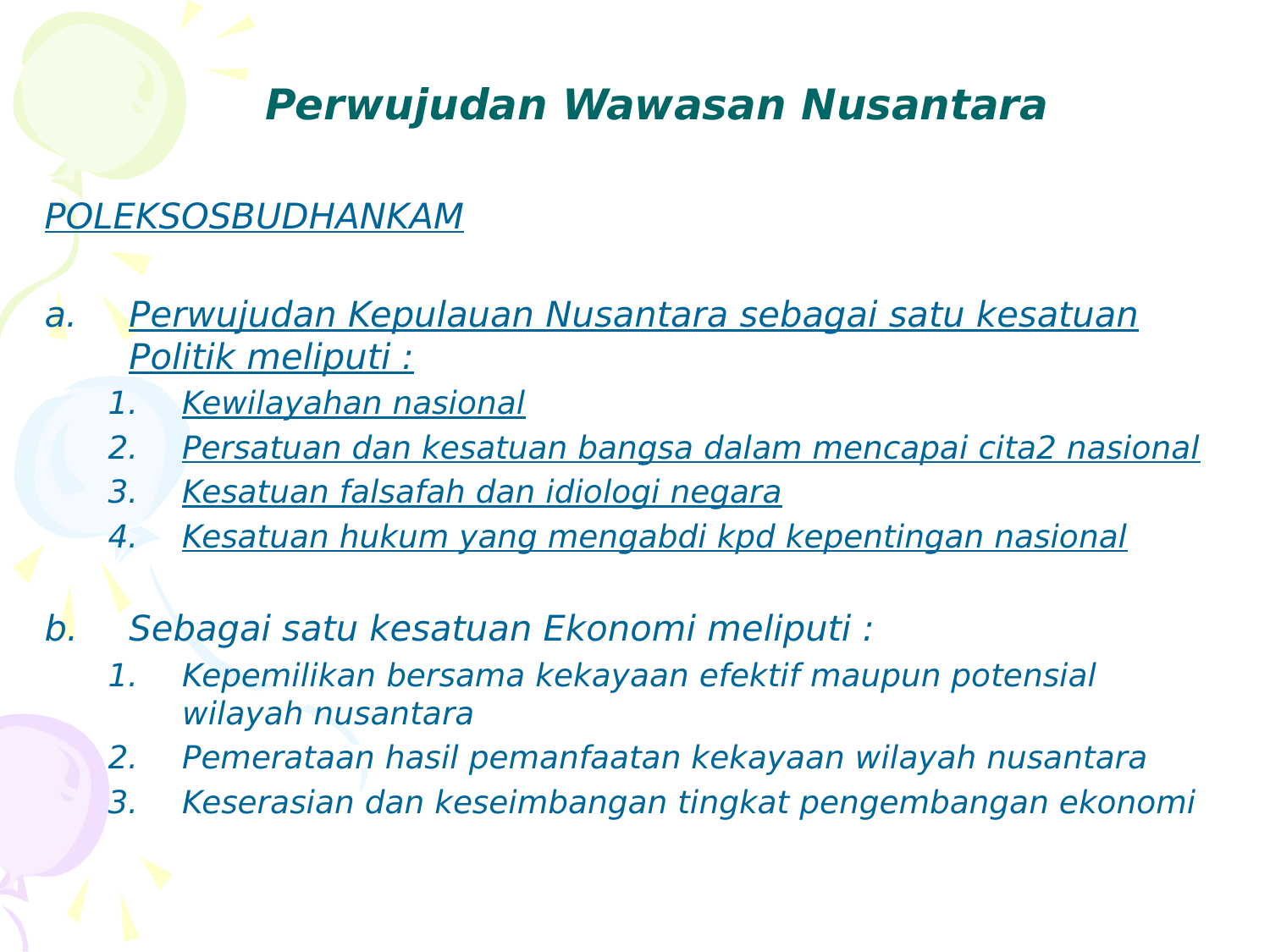

# Perwujudan Wawasan Nusantara

POLEKSOSBUDHANKAM

Perwujudan Kepulauan Nusantara sebagai satu kesatuan Politik meliputi :
Kewilayahan nasional
Persatuan dan kesatuan bangsa dalam mencapai cita2 nasional
Kesatuan falsafah dan idiologi negara
Kesatuan hukum yang mengabdi kpd kepentingan nasional

Sebagai satu kesatuan Ekonomi meliputi :
Kepemilikan bersama kekayaan efektif maupun potensial wilayah nusantara
Pemerataan hasil pemanfaatan kekayaan wilayah nusantara
Keserasian dan keseimbangan tingkat pengembangan ekonomi